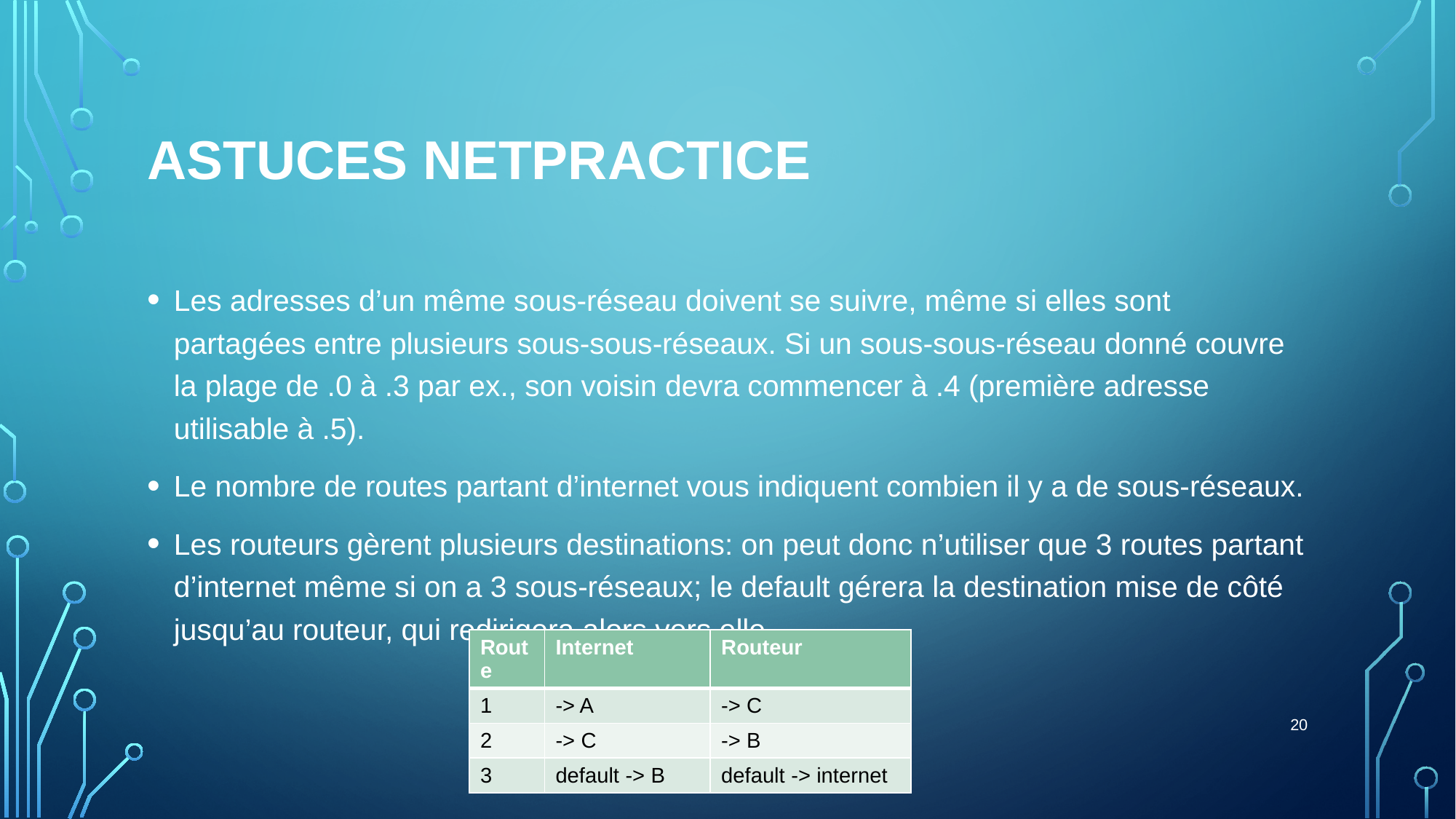

# Astuces netpractice
Les adresses d’un même sous-réseau doivent se suivre, même si elles sont partagées entre plusieurs sous-sous-réseaux. Si un sous-sous-réseau donné couvre la plage de .0 à .3 par ex., son voisin devra commencer à .4 (première adresse utilisable à .5).
Le nombre de routes partant d’internet vous indiquent combien il y a de sous-réseaux.
Les routeurs gèrent plusieurs destinations: on peut donc n’utiliser que 3 routes partant d’internet même si on a 3 sous-réseaux; le default gérera la destination mise de côté jusqu’au routeur, qui redirigera alors vers elle.
| Route | Internet | Routeur |
| --- | --- | --- |
| 1 | -> A | -> C |
| 2 | -> C | -> B |
| 3 | default -> B | default -> internet |
20